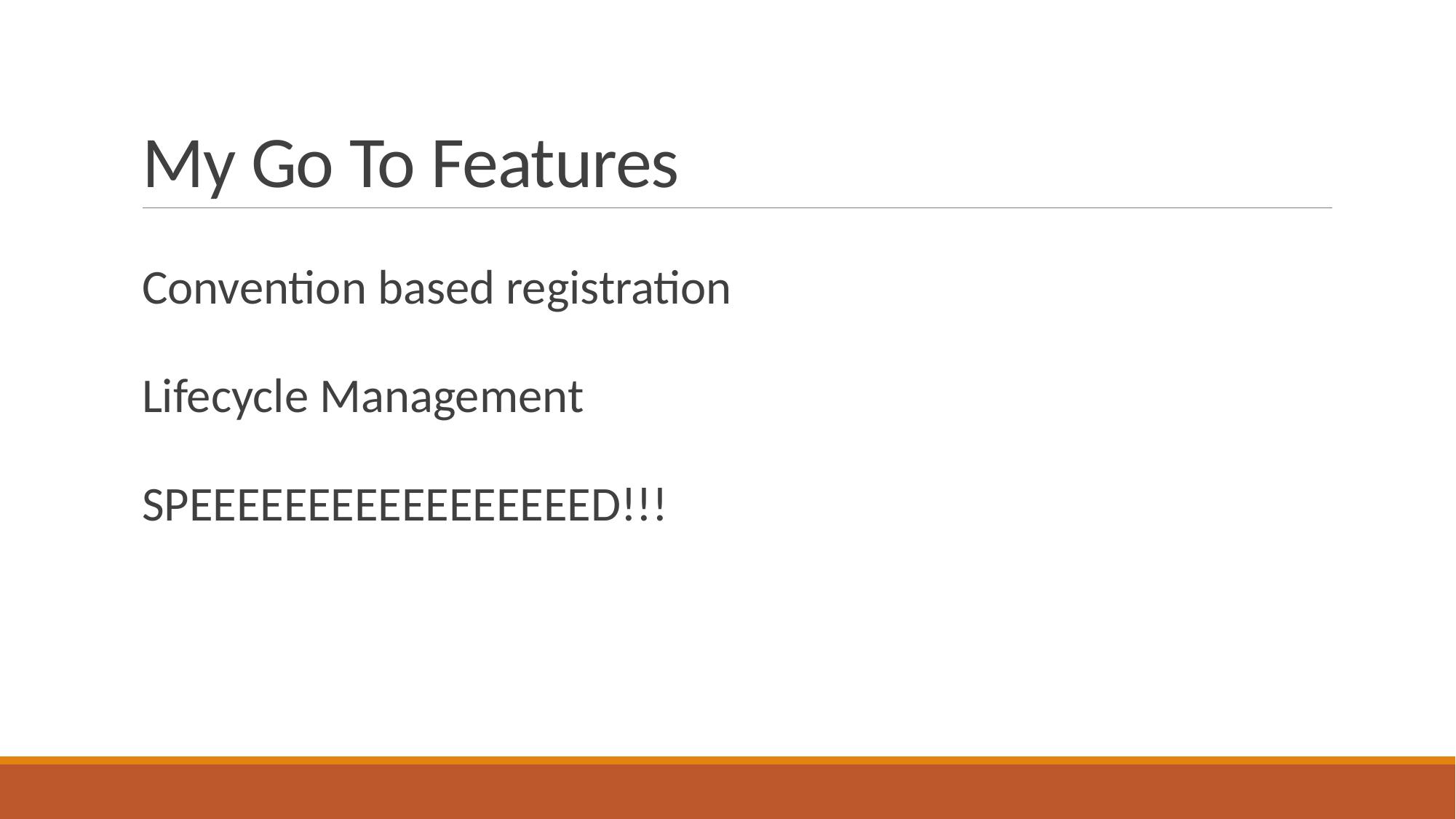

# My Go To Features
Convention based registration
Lifecycle Management
SPEEEEEEEEEEEEEEEEED!!!